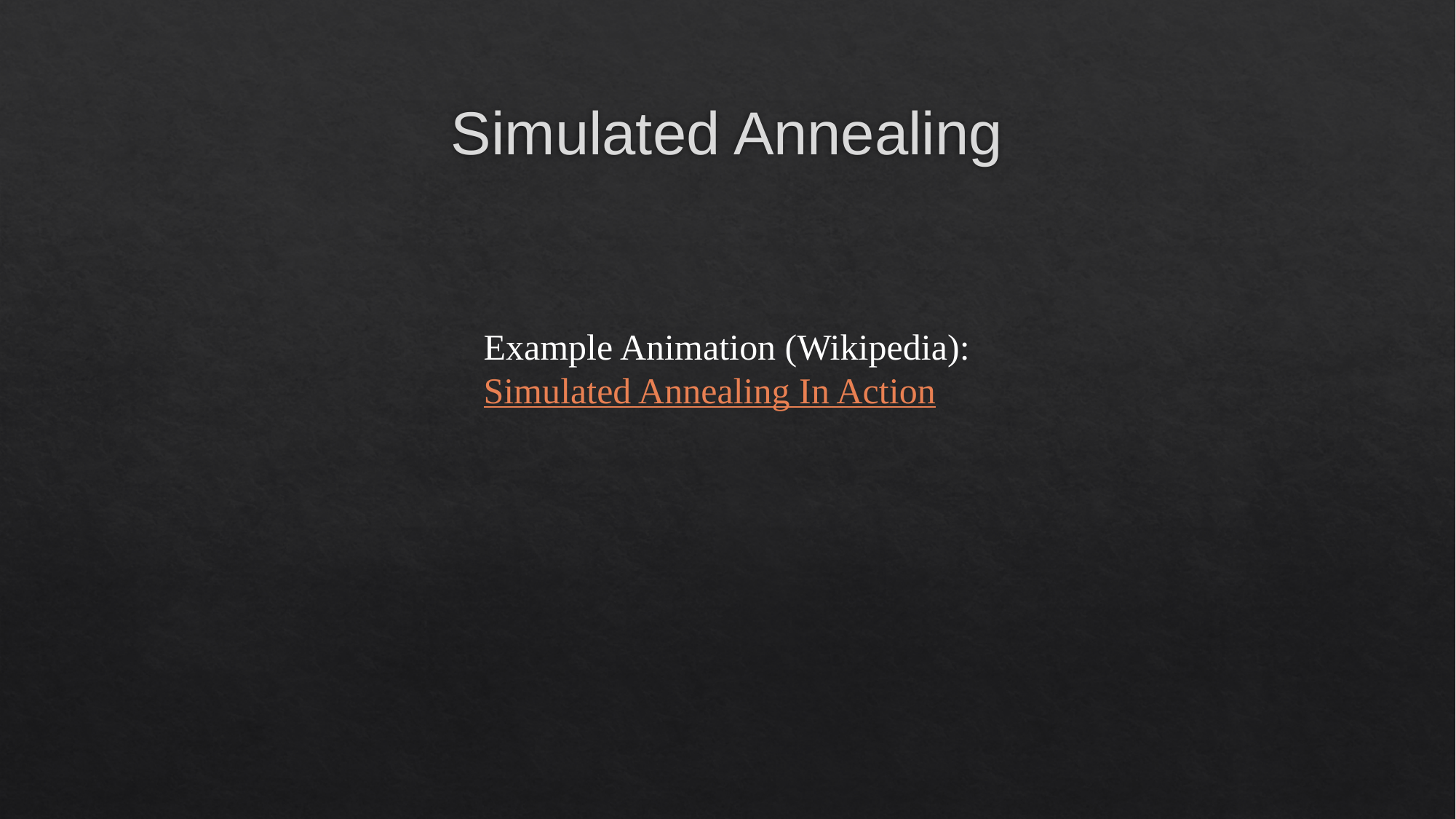

# Simulated Annealing
Example Animation (Wikipedia):
Simulated Annealing In Action